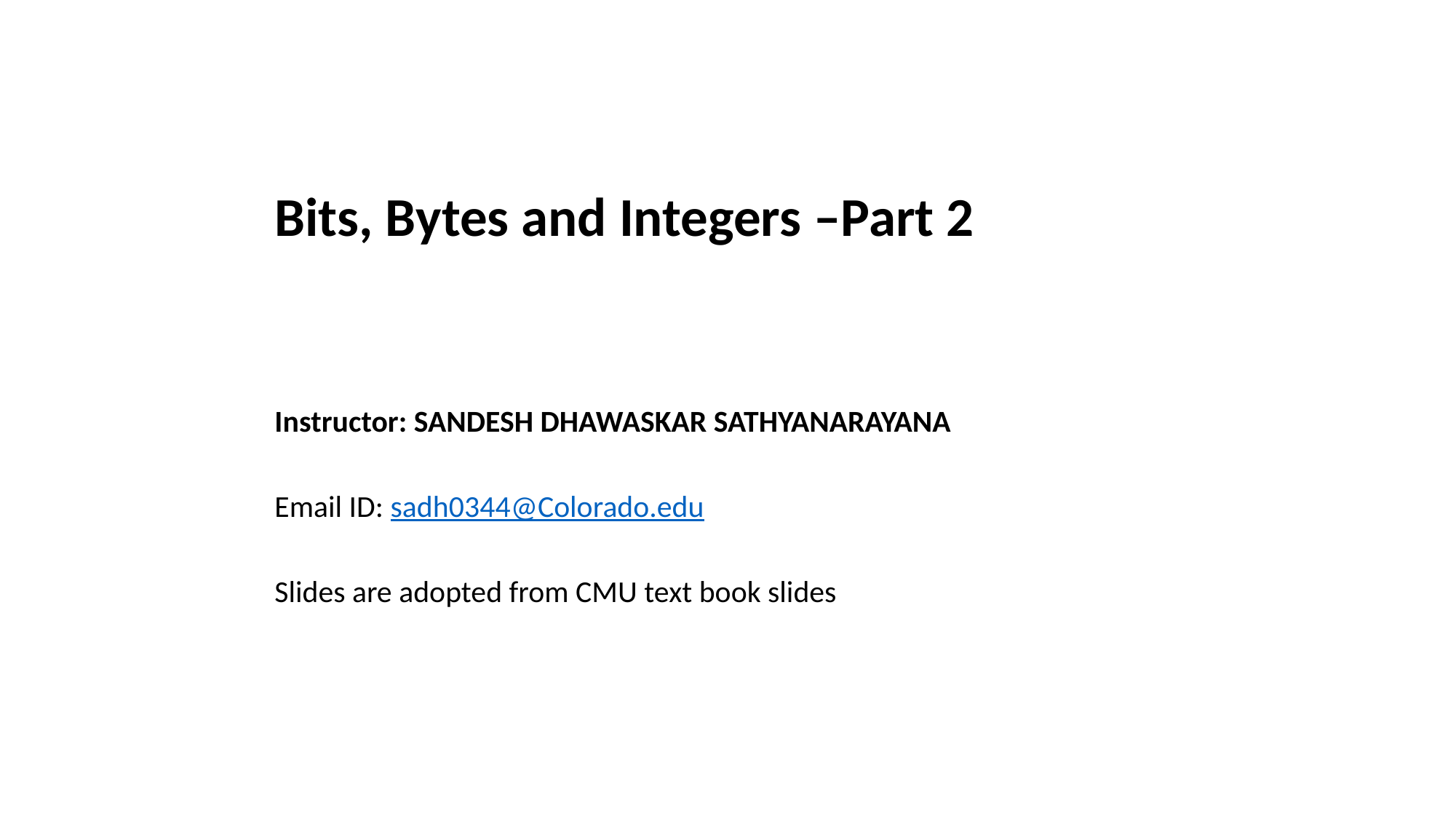

Bits, Bytes and Integers –Part 2
Instructor: SANDESH DHAWASKAR SATHYANARAYANA

Email ID: sadh0344@Colorado.edu

Slides are adopted from CMU text book slides